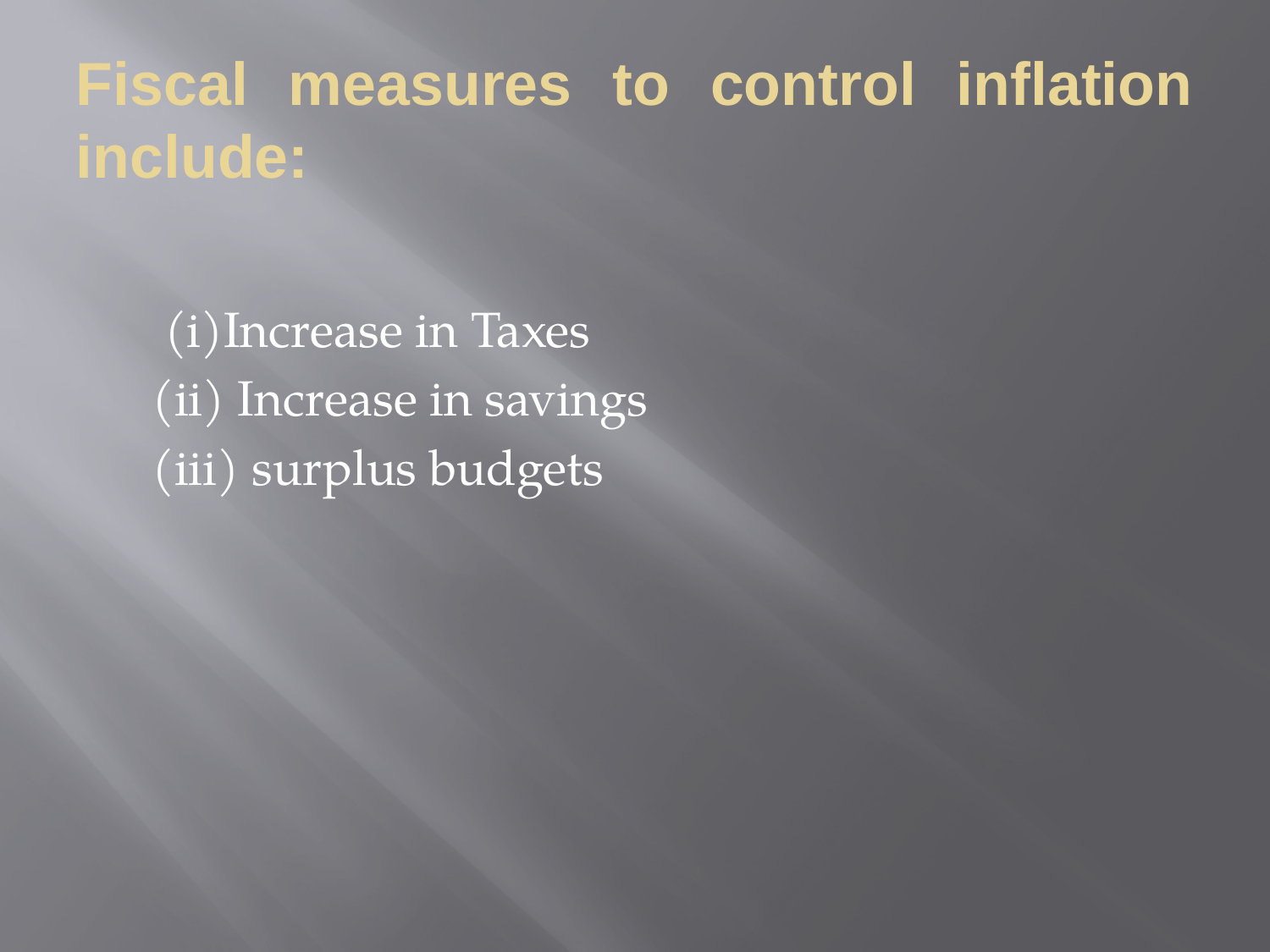

# Fiscal measures to control inflation include:

	 (i)Increase in Taxes
	(ii) Increase in savings
	(iii) surplus budgets